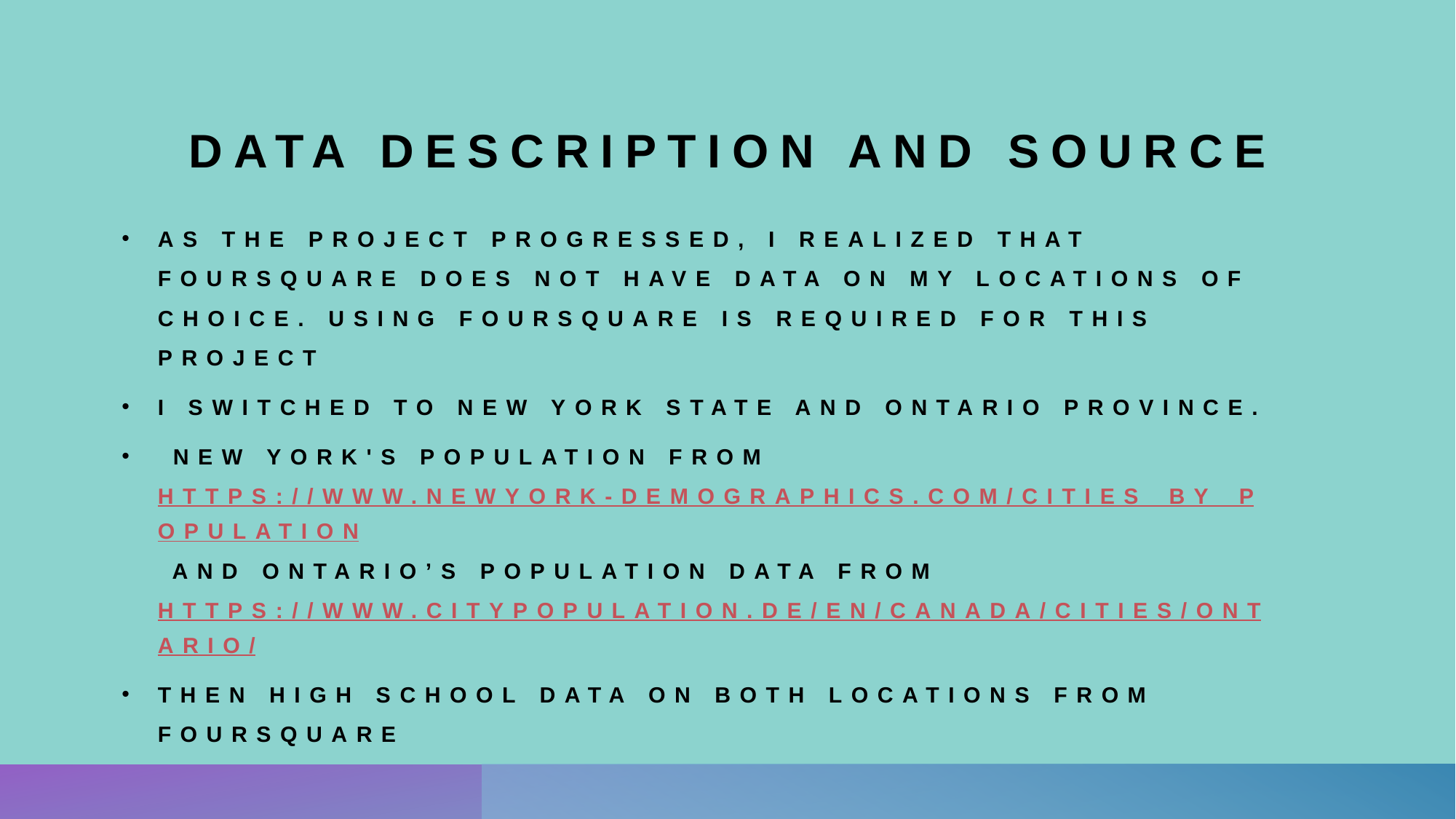

# DATA DESCRIPTION AND SOURCE
As the project progressed, I realized that foursquare does not have data on my locations of choice. Using Foursquare is required for this project
I switched to New York state and Ontario Province.
 New York's population fromhttps://www.newyork-demographics.com/cities_by_population and Ontario’s population data from https://www.citypopulation.de/en/canada/cities/ontario/
Then High school Data on both Locations from Foursquare